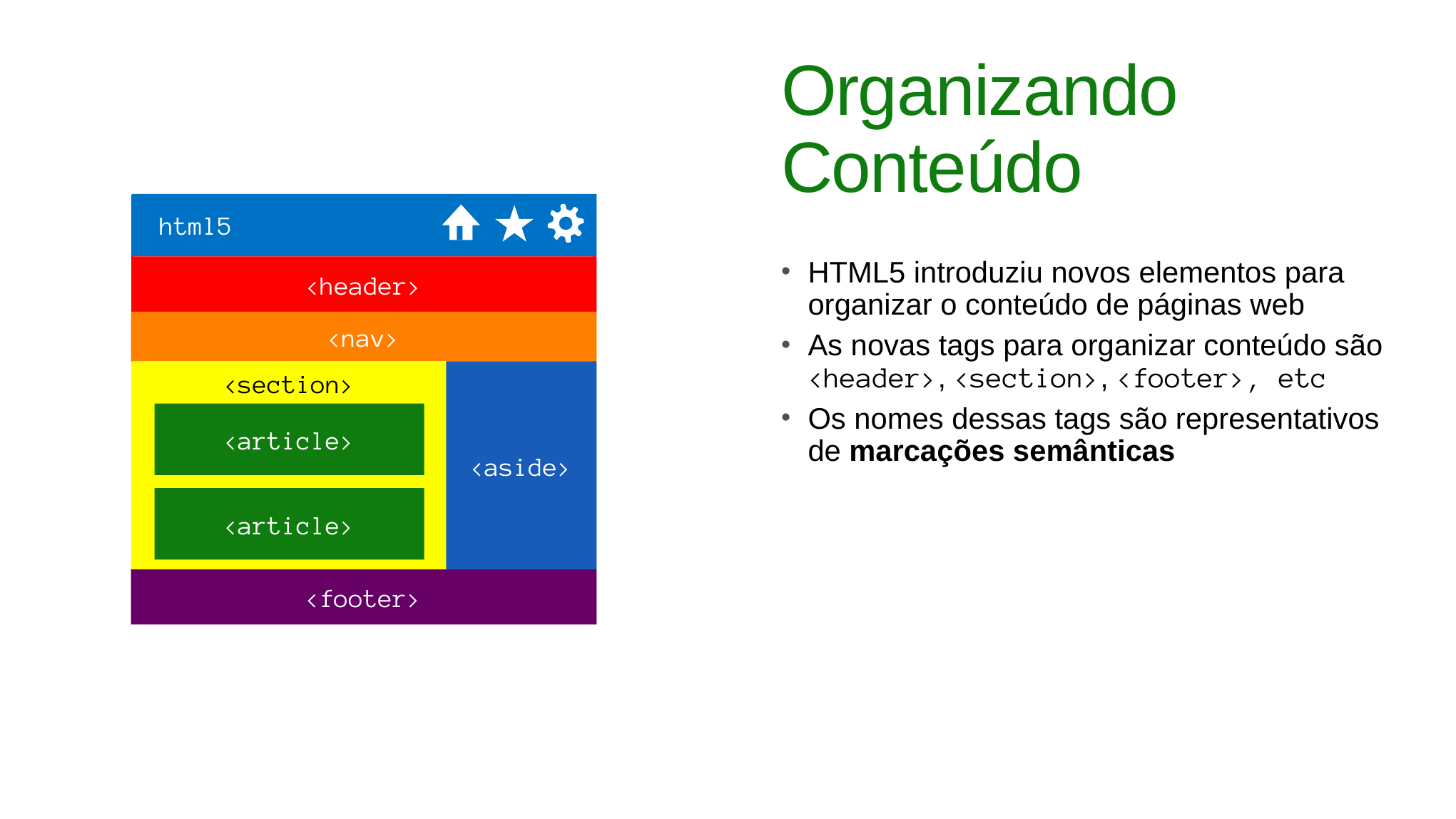

# Organizando Conteúdo

html5
<header>
<nav>
<section>
<aside>
<article>
<article>
<footer>
HTML5 introduziu novos elementos para organizar o conteúdo de páginas web
As novas tags para organizar conteúdo são <header>, <section>, <footer>, etc
Os nomes dessas tags são representativos de marcações semânticas